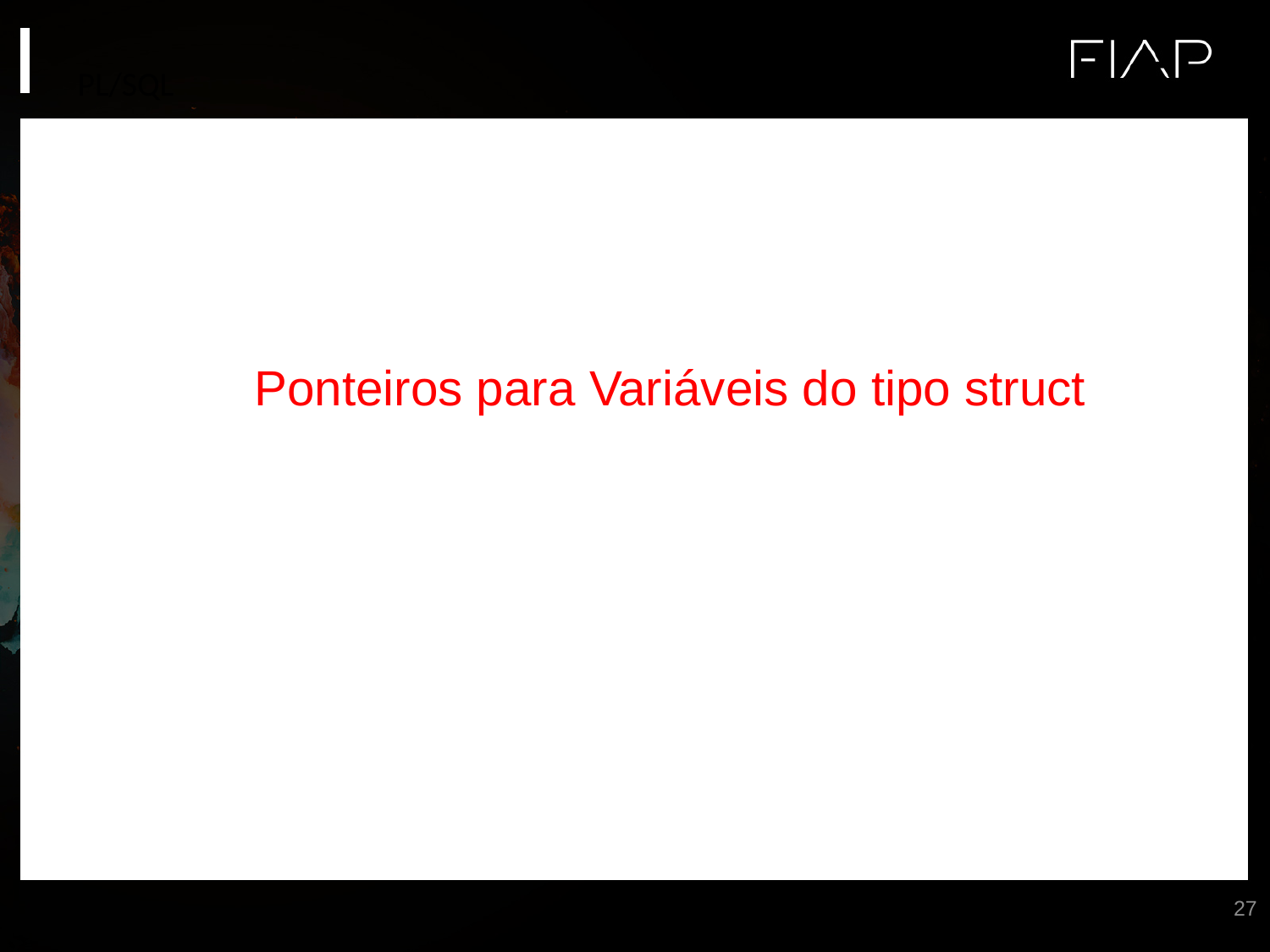

PL/SQL
Ponteiros para Variáveis do tipo struct
27